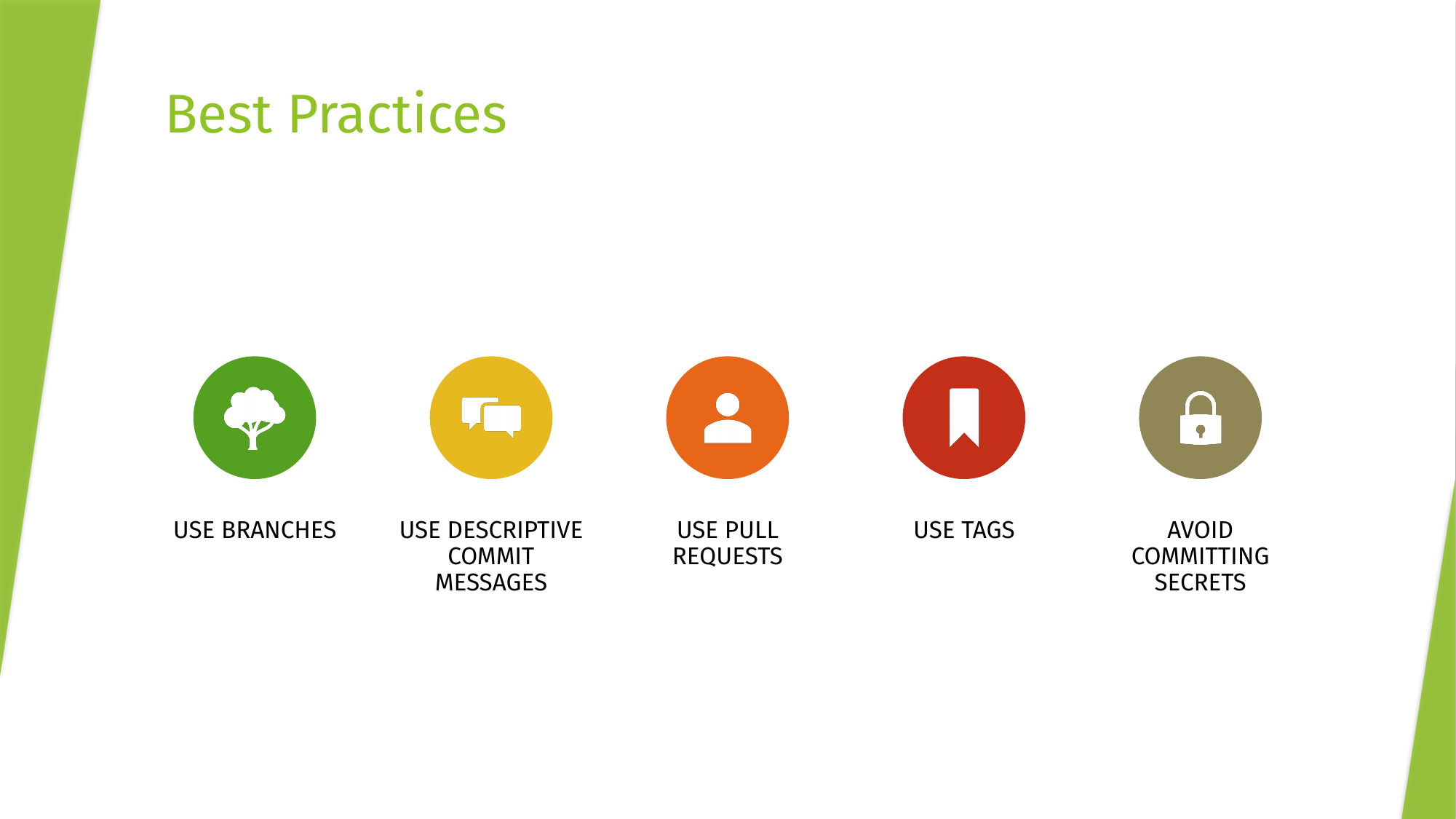

# Best Practices
Use branches
Use descriptive commit messages
Use pull requests
Use tags
Avoid committing secrets